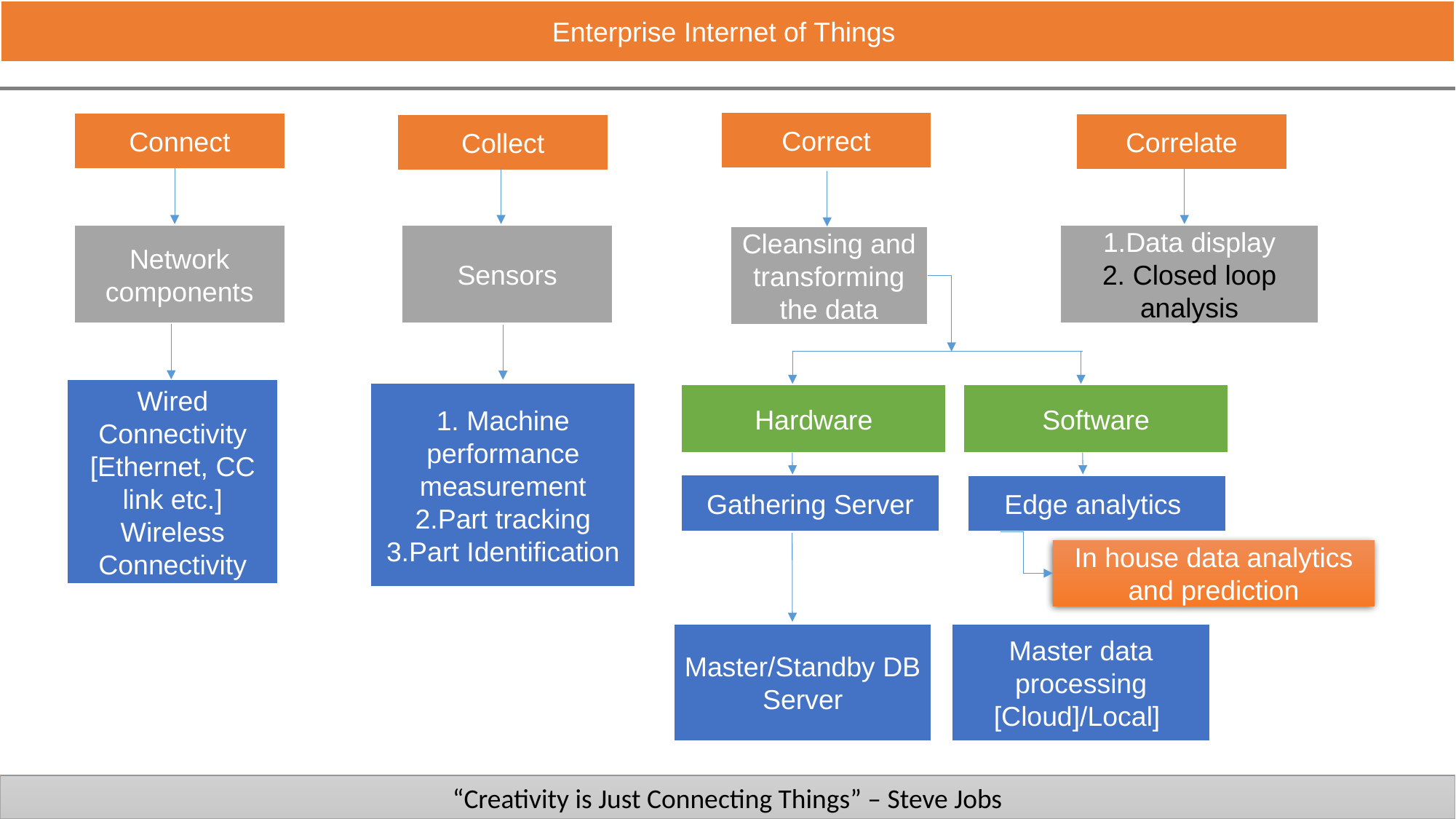

Enterprise Internet of Things
Correct
Connect
Correlate
Collect
1.Data display
2. Closed loop analysis
Sensors
Network components
Cleansing and transforming the data
Wired Connectivity
[Ethernet, CC link etc.]
Wireless Connectivity
1. Machine performance measurement
2.Part tracking
3.Part Identification
Software
Hardware
Gathering Server
Edge analytics
In house data analytics and prediction
Master/Standby DB Server
Master data processing [Cloud]/Local]
“Creativity is Just Connecting Things” – Steve Jobs